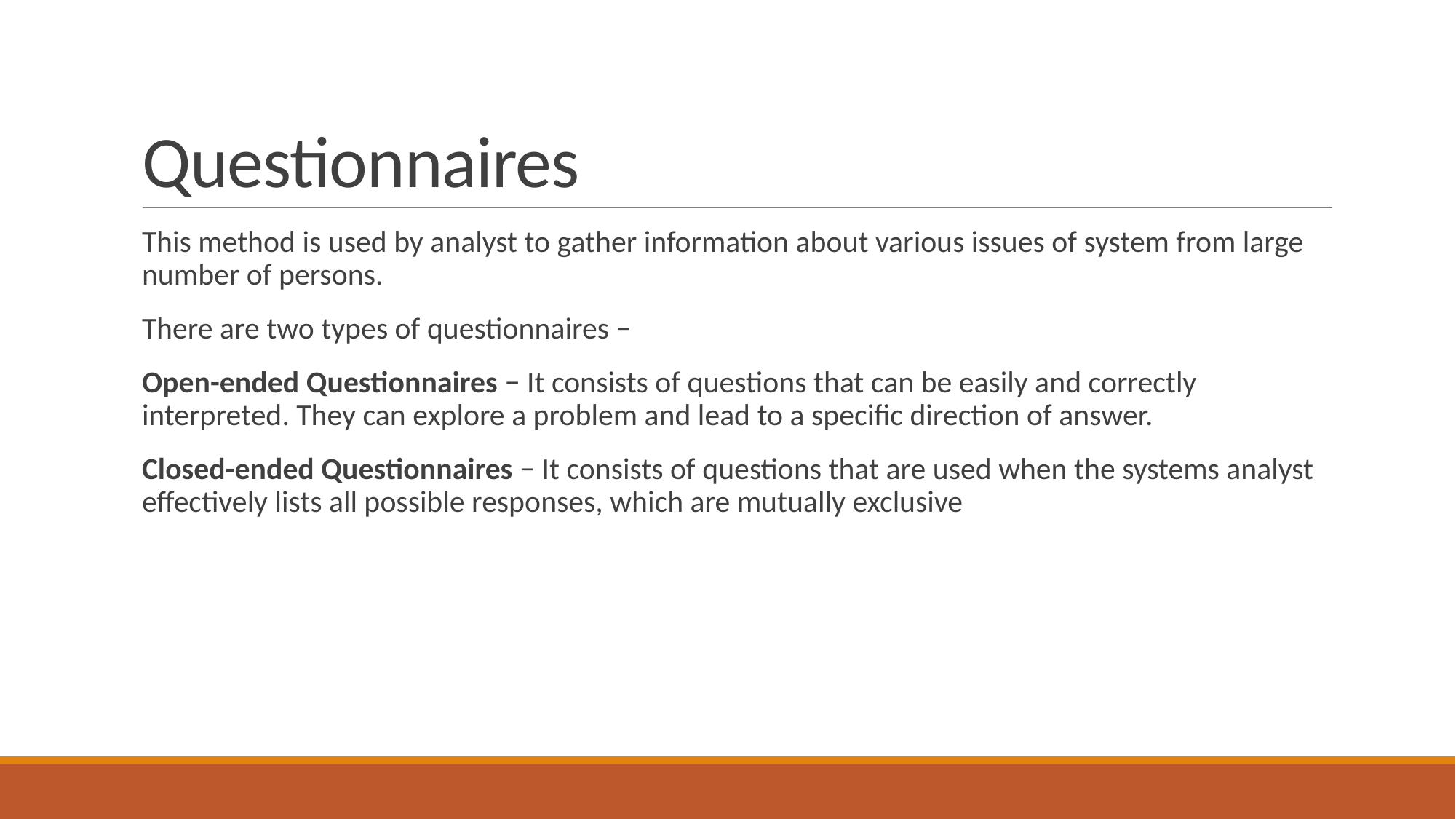

# Questionnaires
This method is used by analyst to gather information about various issues of system from large number of persons.
There are two types of questionnaires −
Open-ended Questionnaires − It consists of questions that can be easily and correctly interpreted. They can explore a problem and lead to a specific direction of answer.
Closed-ended Questionnaires − It consists of questions that are used when the systems analyst effectively lists all possible responses, which are mutually exclusive